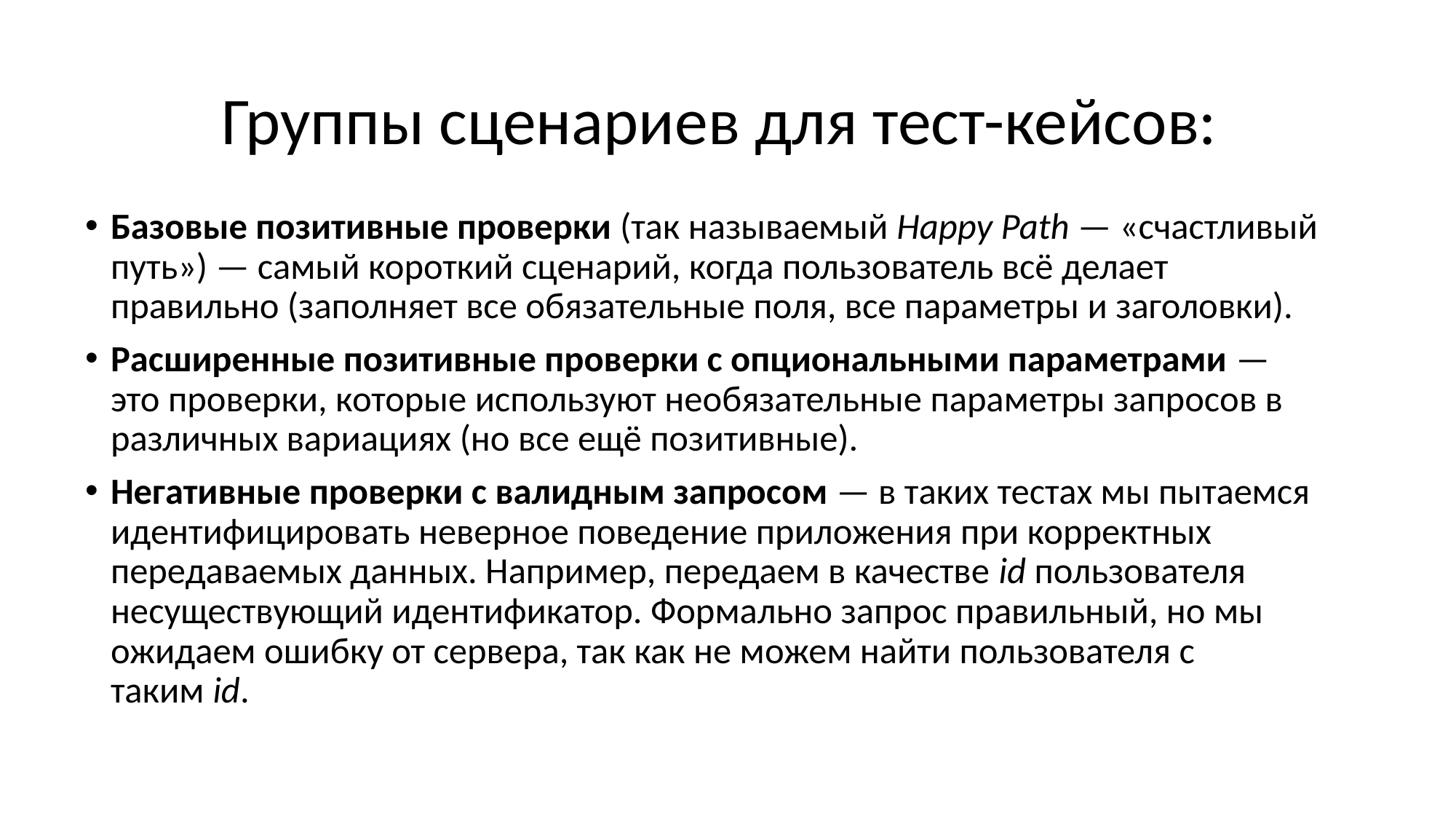

# Группы сценариев для тест-кейсов:
Базовые позитивные проверки (так называемый Happy Path — «счастливый путь») — самый короткий сценарий, когда пользователь всё делает правильно (заполняет все обязательные поля, все параметры и заголовки).
Расширенные позитивные проверки с опциональными параметрами — это проверки, которые используют необязательные параметры запросов в различных вариациях (но все ещё позитивные).
Негативные проверки с валидным запросом — в таких тестах мы пытаемся идентифицировать неверное поведение приложения при корректных передаваемых данных. Например, передаем в качестве id пользователя несуществующий идентификатор. Формально запрос правильный, но мы ожидаем ошибку от сервера, так как не можем найти пользователя с таким id.